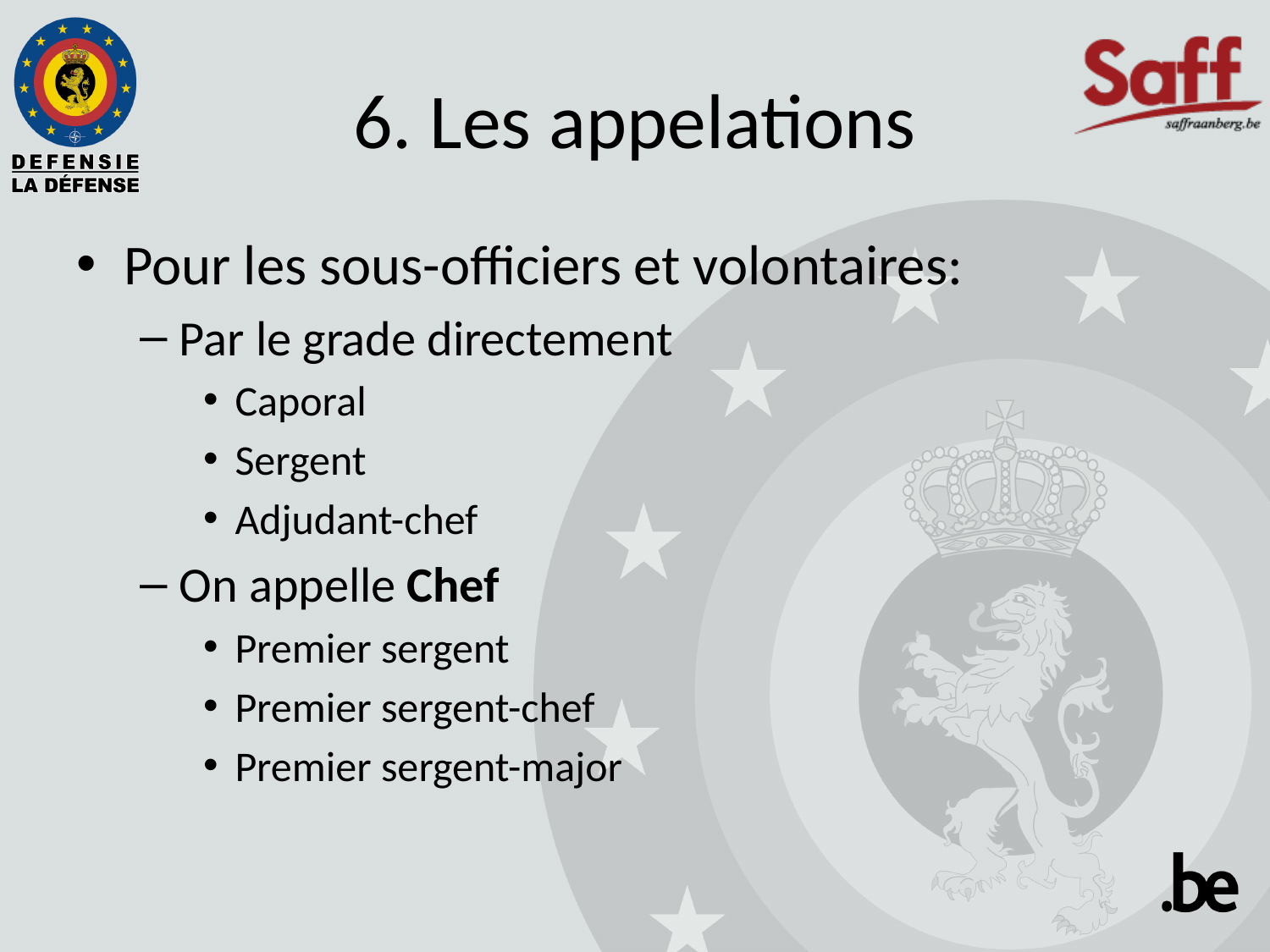

# 6. Les appelations
Pour les sous-officiers et volontaires:
Par le grade directement
Caporal
Sergent
Adjudant-chef
On appelle Chef
Premier sergent
Premier sergent-chef
Premier sergent-major